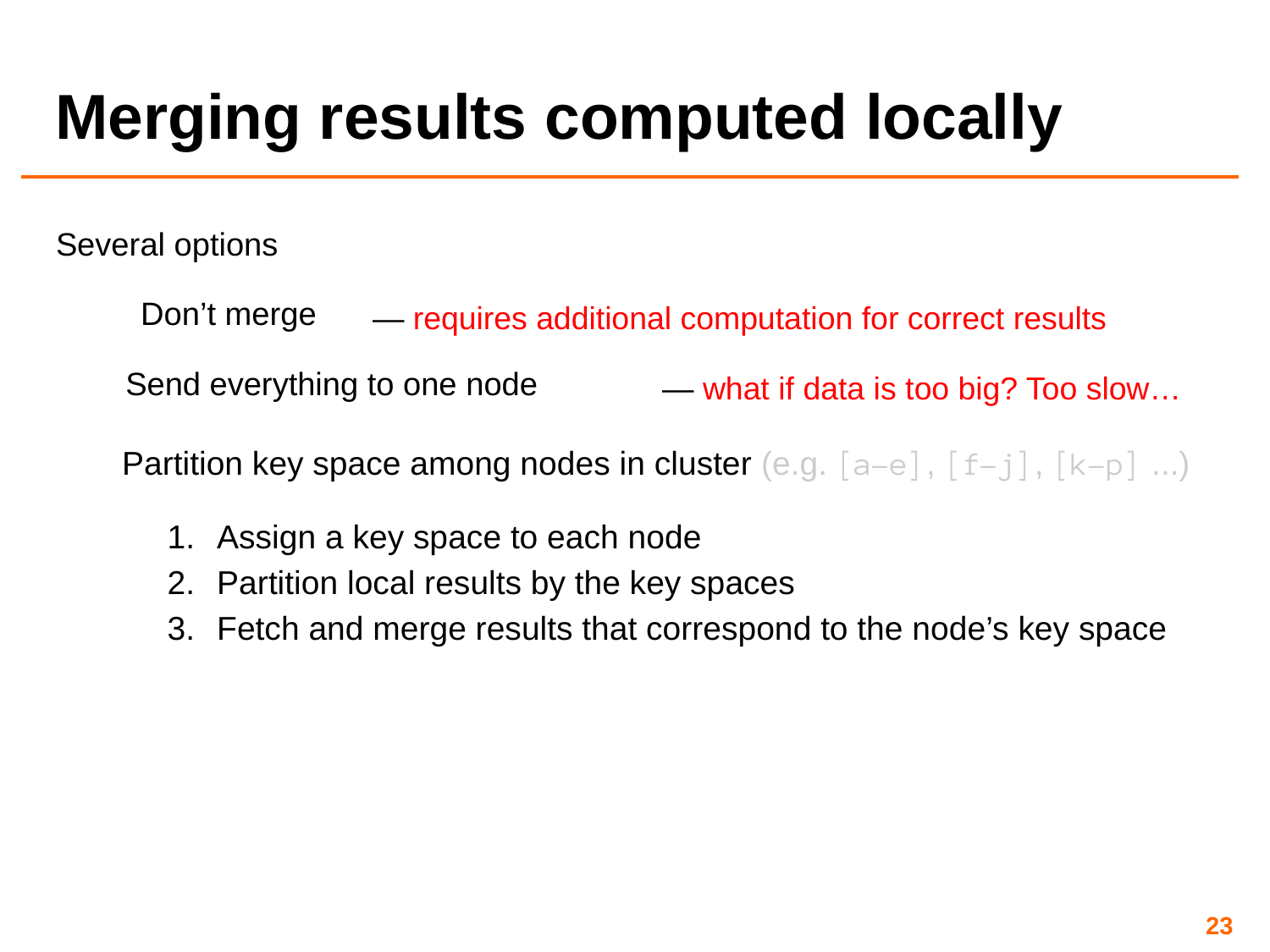

# Merging results computed locally
Several options
Don’t merge
— requires additional computation for correct results
Send everything to one node
— what if data is too big? Too slow…
Partition key space among nodes in cluster (e.g. [a-e], [f-j], [k-p] ...)
Assign a key space to each node
Partition local results by the key spaces
Fetch and merge results that correspond to the node’s key space
23